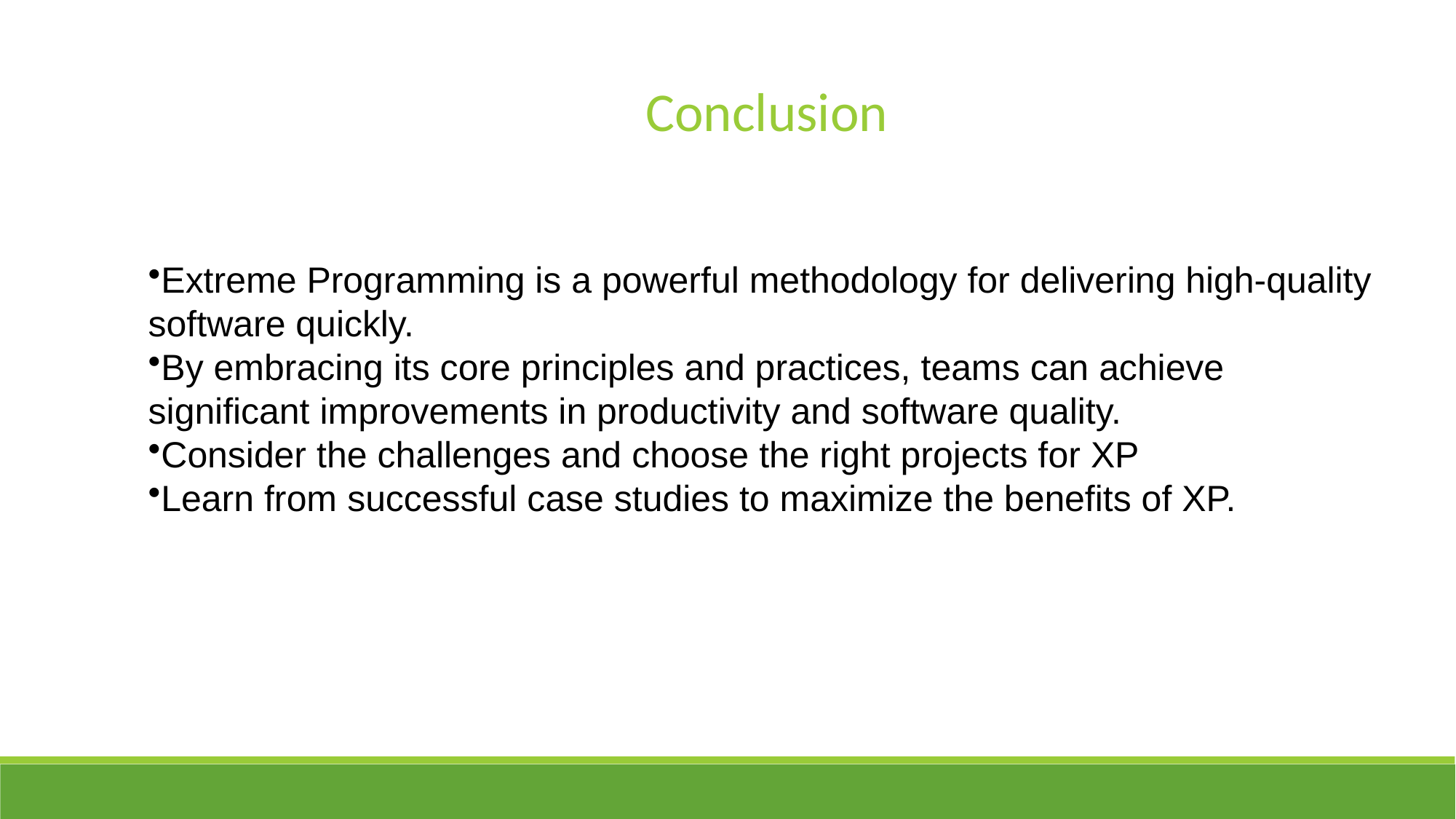

Conclusion

Extreme Programming is a powerful methodology for delivering high-quality software quickly.
By embracing its core principles and practices, teams can achieve significant improvements in productivity and software quality.
Consider the challenges and choose the right projects for XP
Learn from successful case studies to maximize the benefits of XP.